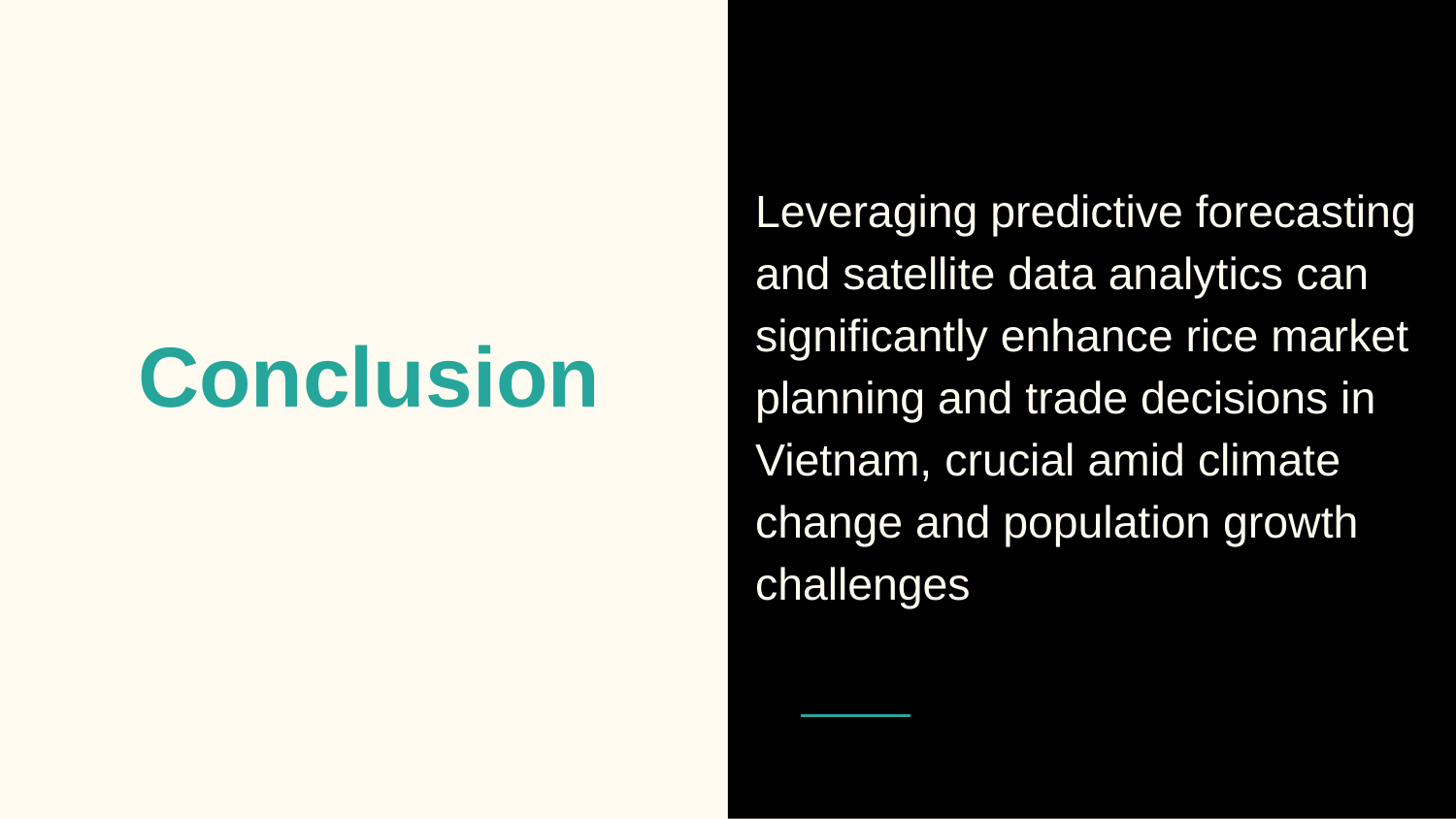

Leveraging predictive forecasting and satellite data analytics can significantly enhance rice market planning and trade decisions in Vietnam, crucial amid climate change and population growth challenges
# Conclusion